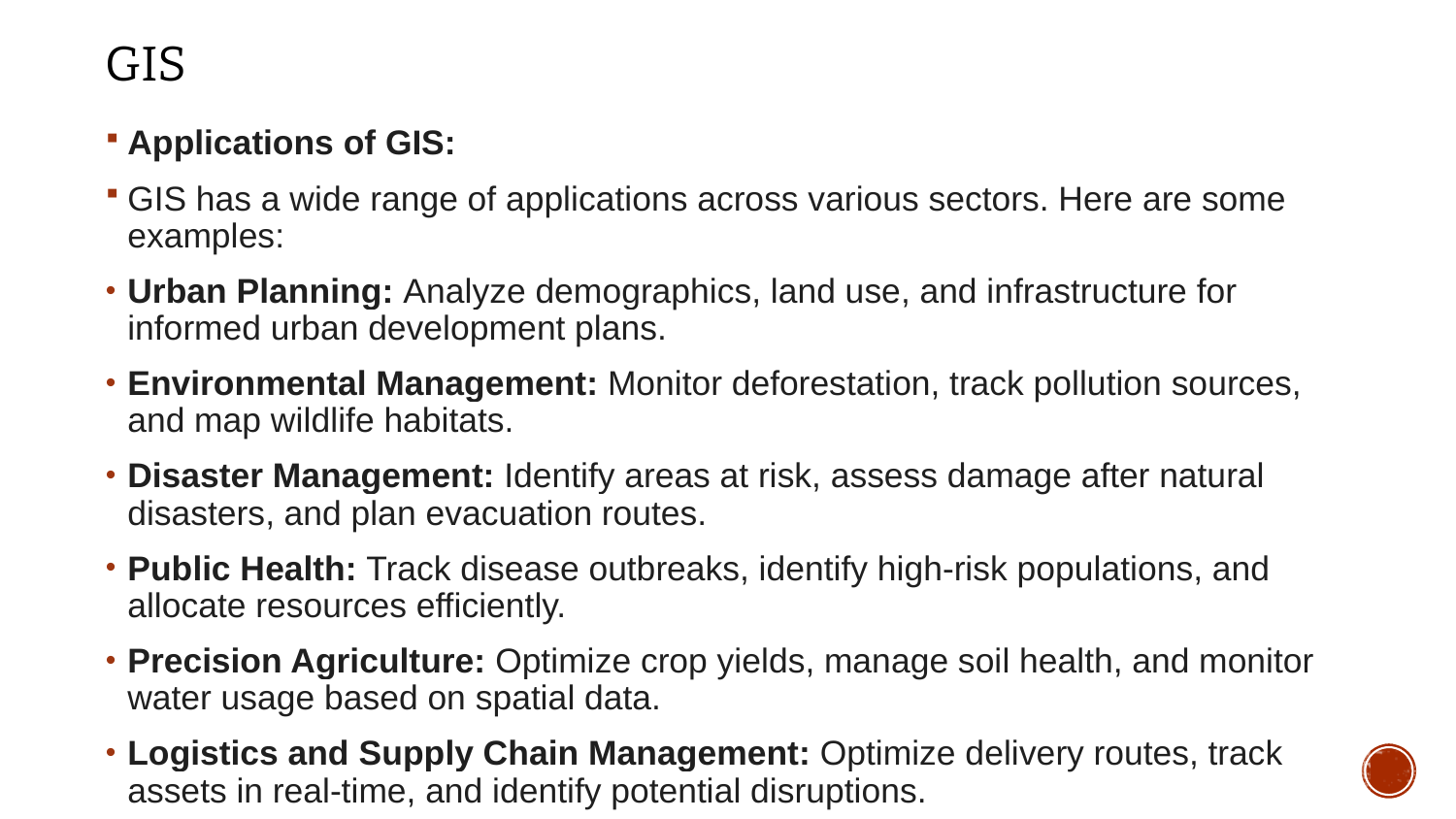

gis
Applications of GIS:
GIS has a wide range of applications across various sectors. Here are some examples:
Urban Planning: Analyze demographics, land use, and infrastructure for informed urban development plans.
Environmental Management: Monitor deforestation, track pollution sources, and map wildlife habitats.
Disaster Management: Identify areas at risk, assess damage after natural disasters, and plan evacuation routes.
Public Health: Track disease outbreaks, identify high-risk populations, and allocate resources efficiently.
Precision Agriculture: Optimize crop yields, manage soil health, and monitor water usage based on spatial data.
Logistics and Supply Chain Management: Optimize delivery routes, track assets in real-time, and identify potential disruptions.